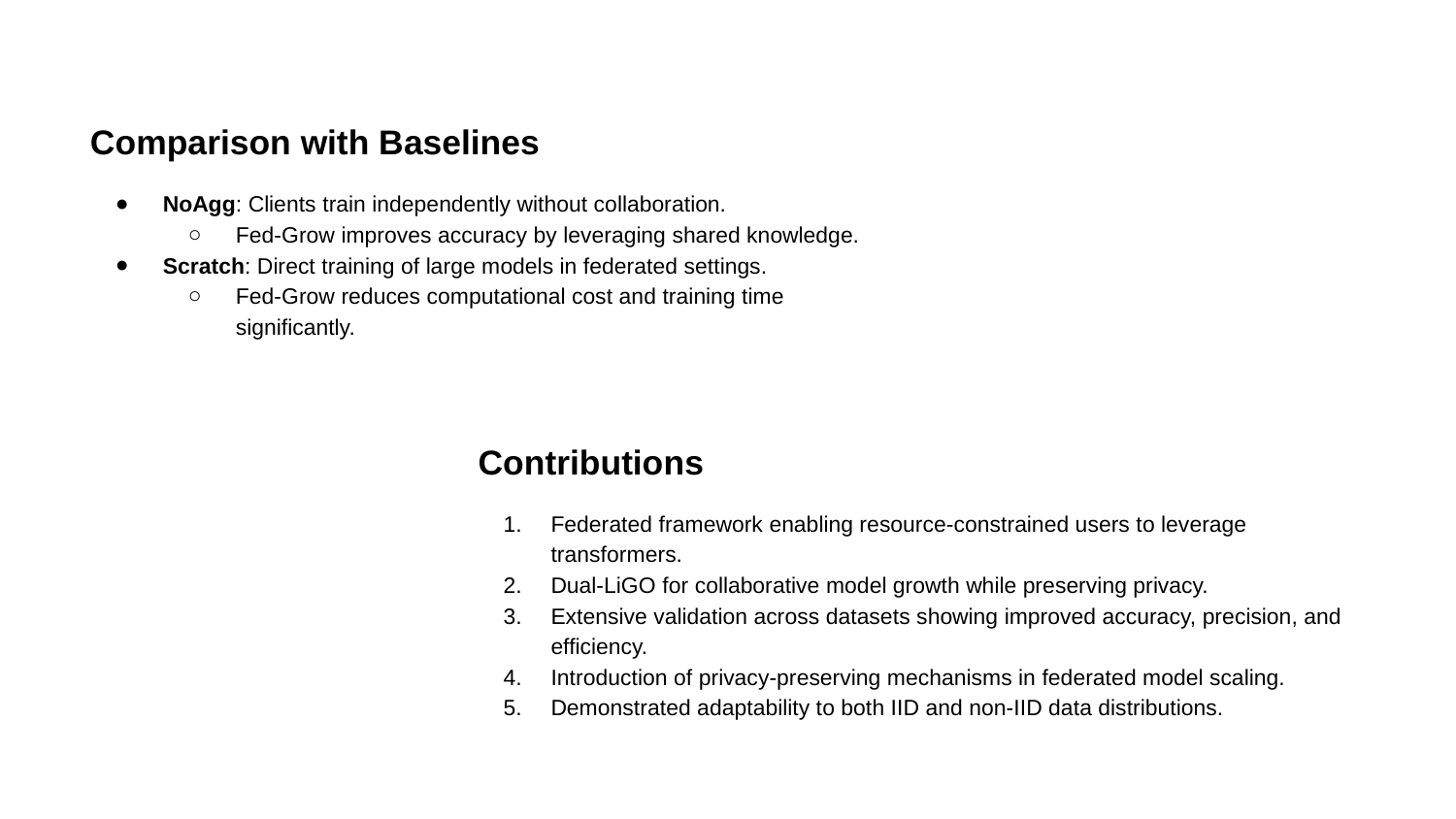

Comparison with Baselines
NoAgg: Clients train independently without collaboration.
Fed-Grow improves accuracy by leveraging shared knowledge.
Scratch: Direct training of large models in federated settings.
Fed-Grow reduces computational cost and training time significantly.
Contributions
Federated framework enabling resource-constrained users to leverage transformers.
Dual-LiGO for collaborative model growth while preserving privacy.
Extensive validation across datasets showing improved accuracy, precision, and efficiency.
Introduction of privacy-preserving mechanisms in federated model scaling.
Demonstrated adaptability to both IID and non-IID data distributions.